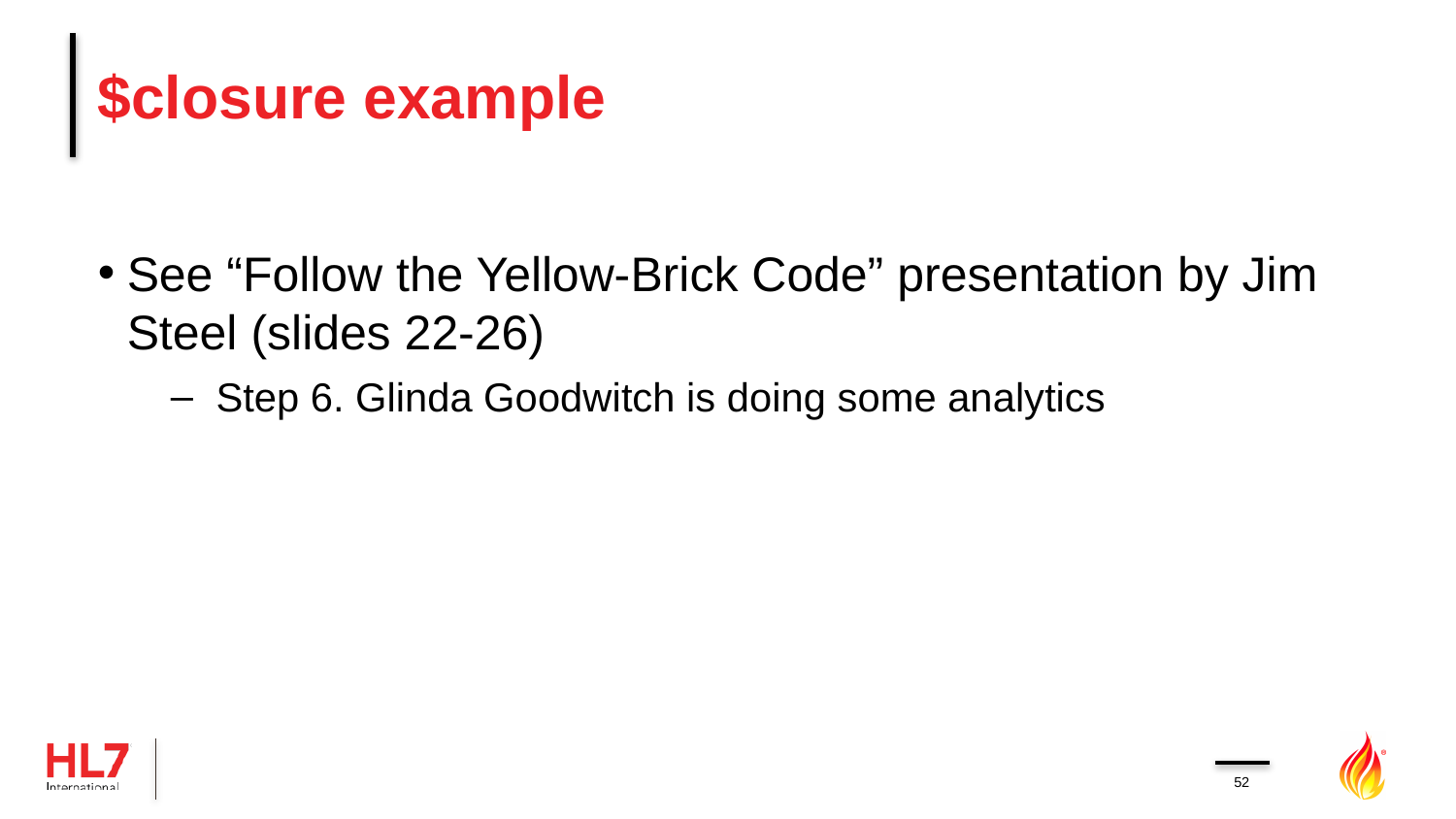

# $closure example
See “Follow the Yellow-Brick Code” presentation by Jim Steel (slides 22-26)
Step 6. Glinda Goodwitch is doing some analytics
52